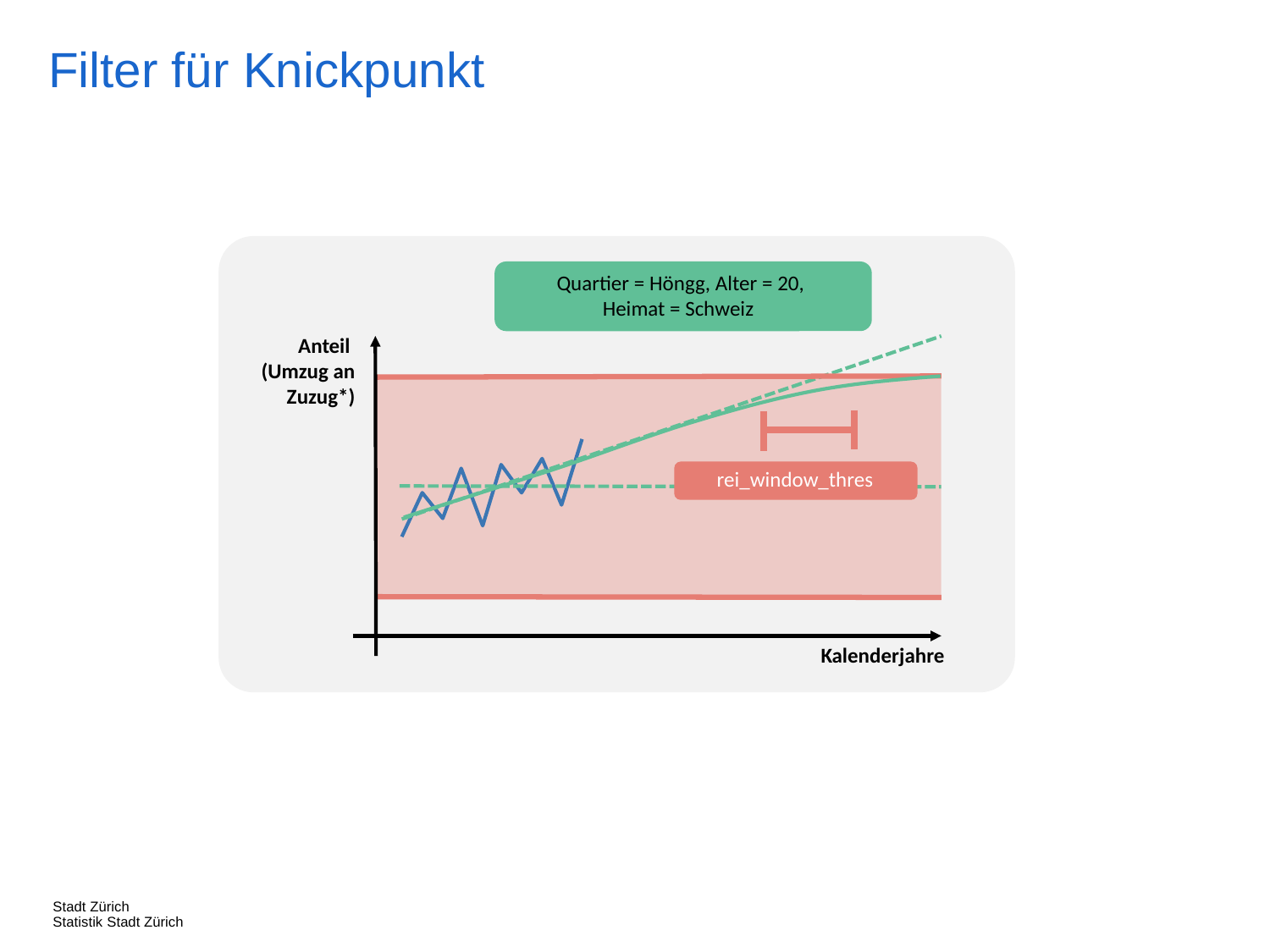

Filter für Knickpunkt

Quartier = Höngg, Alter = 20,
Heimat = Schweiz
Anteil
(Umzug an Zuzug*)

rei_window_thres

Kalenderjahre
Stadt Zürich
Statistik Stadt Zürich